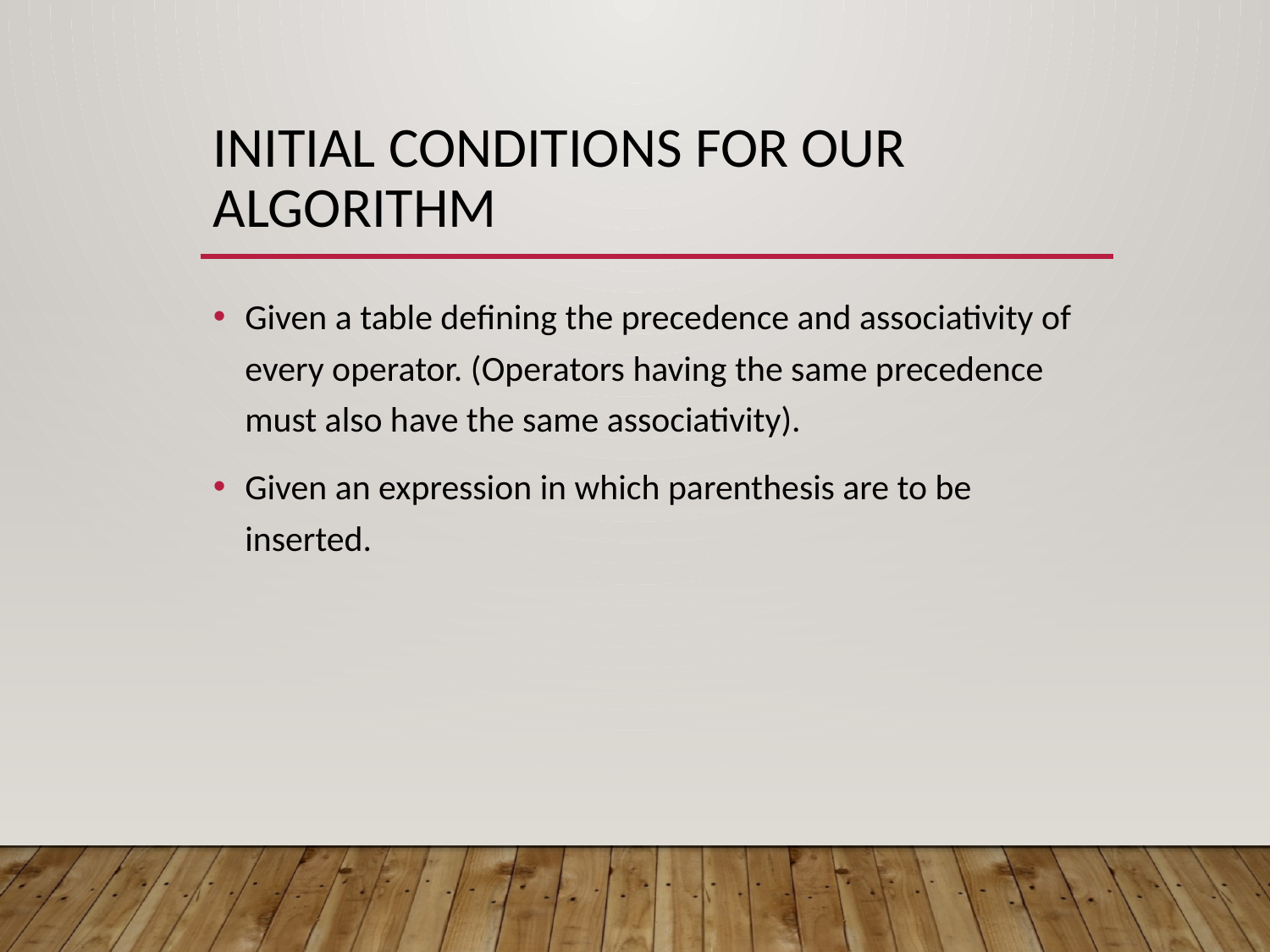

# Initial Conditions for our Algorithm
Given a table defining the precedence and associativity of every operator. (Operators having the same precedence must also have the same associativity).
Given an expression in which parenthesis are to be inserted.